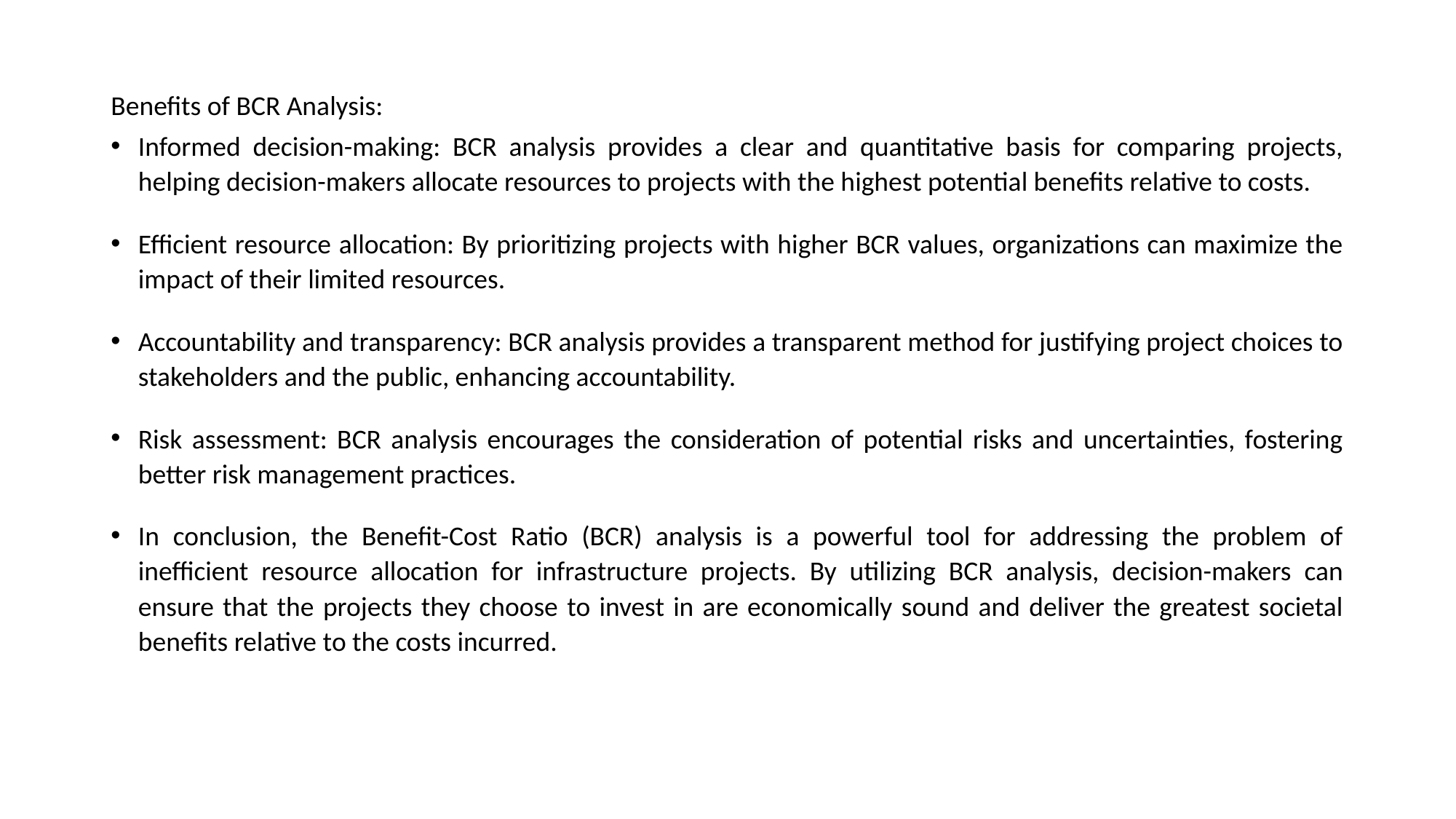

# Benefits of BCR Analysis:
Informed decision-making: BCR analysis provides a clear and quantitative basis for comparing projects, helping decision-makers allocate resources to projects with the highest potential benefits relative to costs.
Efficient resource allocation: By prioritizing projects with higher BCR values, organizations can maximize the impact of their limited resources.
Accountability and transparency: BCR analysis provides a transparent method for justifying project choices to stakeholders and the public, enhancing accountability.
Risk assessment: BCR analysis encourages the consideration of potential risks and uncertainties, fostering better risk management practices.
In conclusion, the Benefit-Cost Ratio (BCR) analysis is a powerful tool for addressing the problem of inefficient resource allocation for infrastructure projects. By utilizing BCR analysis, decision-makers can ensure that the projects they choose to invest in are economically sound and deliver the greatest societal benefits relative to the costs incurred.